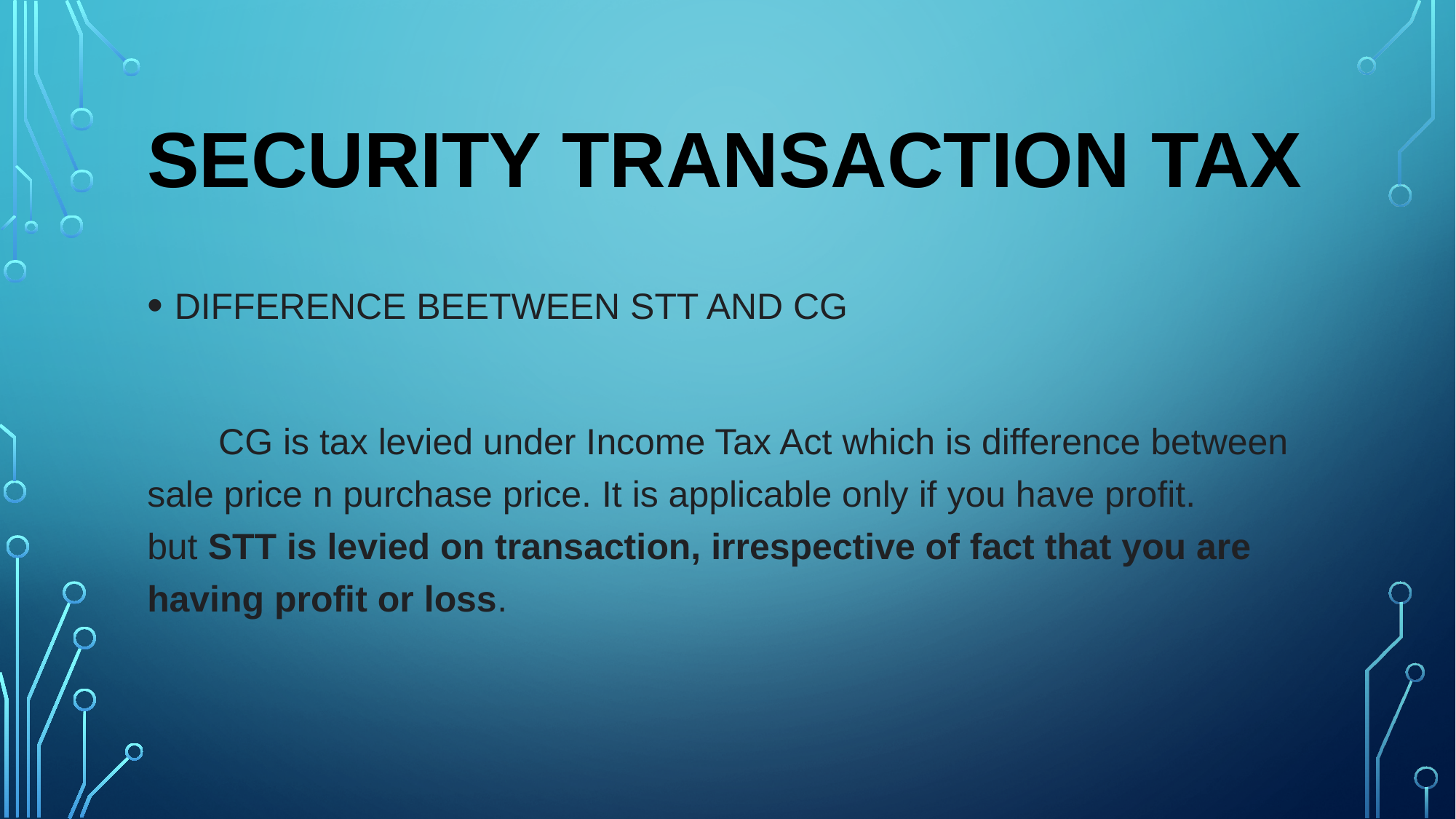

# Security Transaction Tax
DIFFERENCE BEETWEEN STT AND CG

       CG is tax levied under Income Tax Act which is difference between sale price n purchase price. It is applicable only if you have profit. but STT is levied on transaction, irrespective of fact that you are having profit or loss.